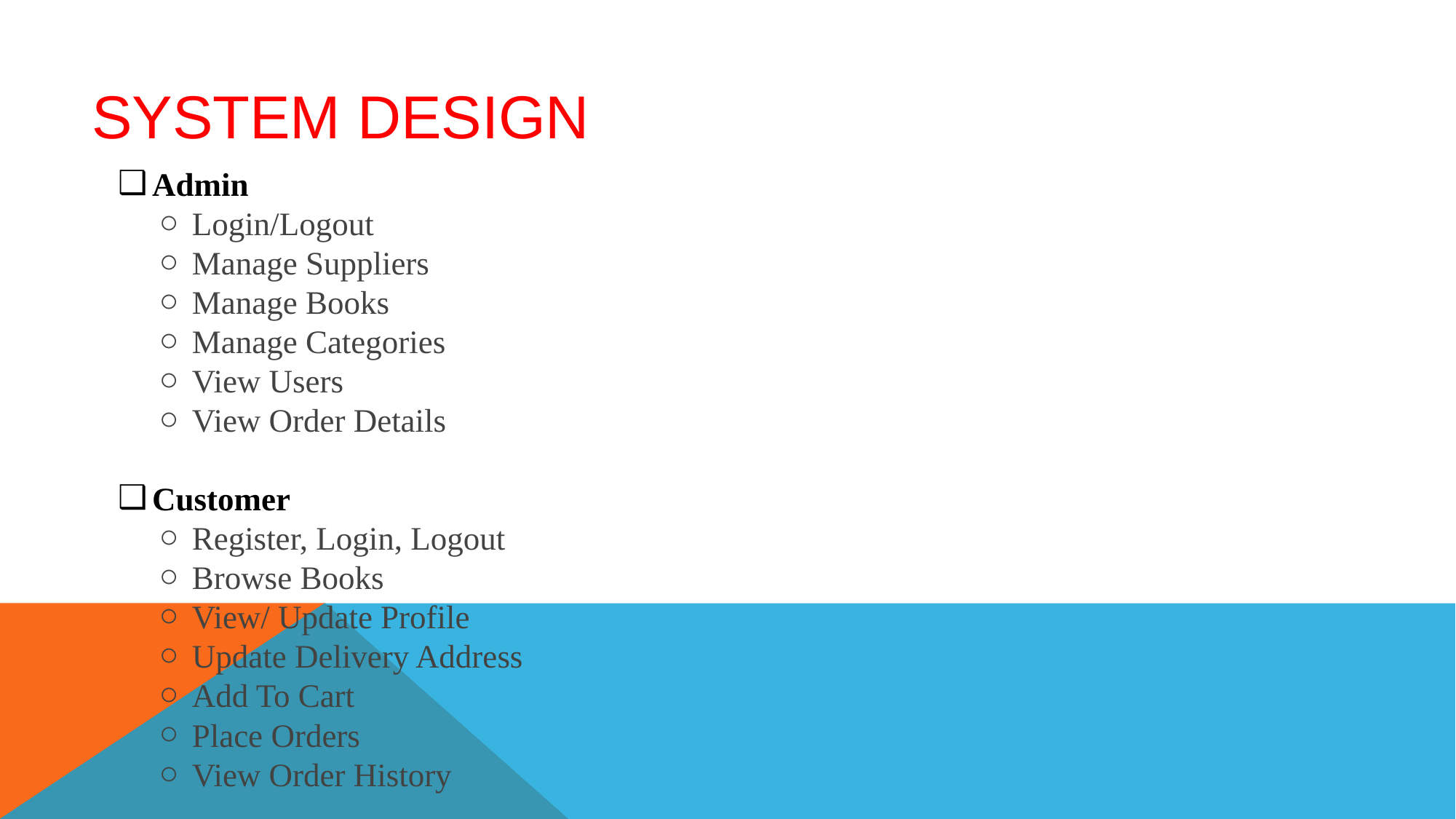

# System design
Admin
Login/Logout
Manage Suppliers
Manage Books
Manage Categories
View Users
View Order Details

Customer
Register, Login, Logout
Browse Books
View/ Update Profile
Update Delivery Address
Add To Cart
Place Orders
View Order History